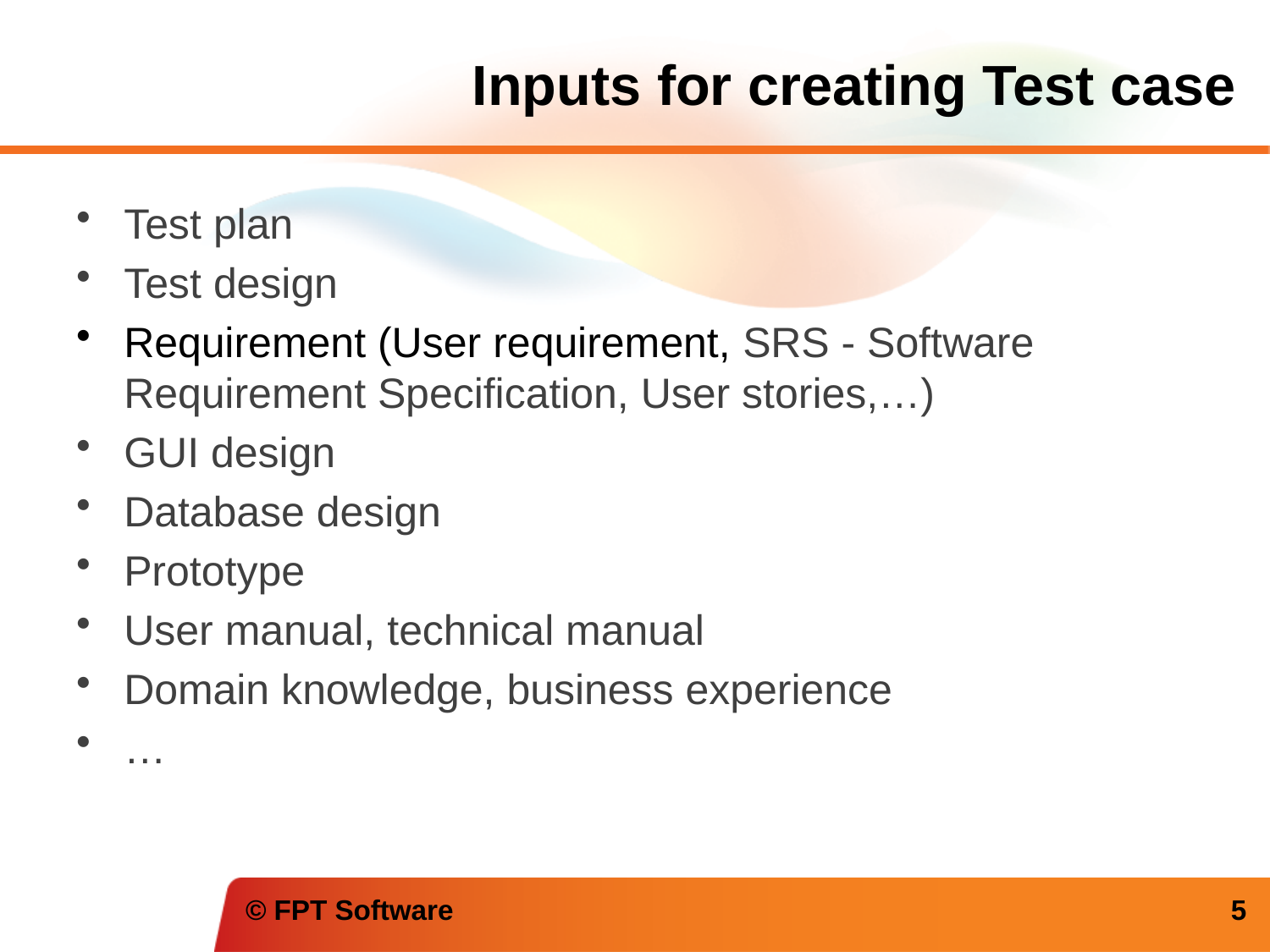

Inputs for creating Test case
Test plan
Test design
Requirement (User requirement, SRS - Software Requirement Specification, User stories,…)
GUI design
Database design
Prototype
User manual, technical manual
Domain knowledge, business experience
…